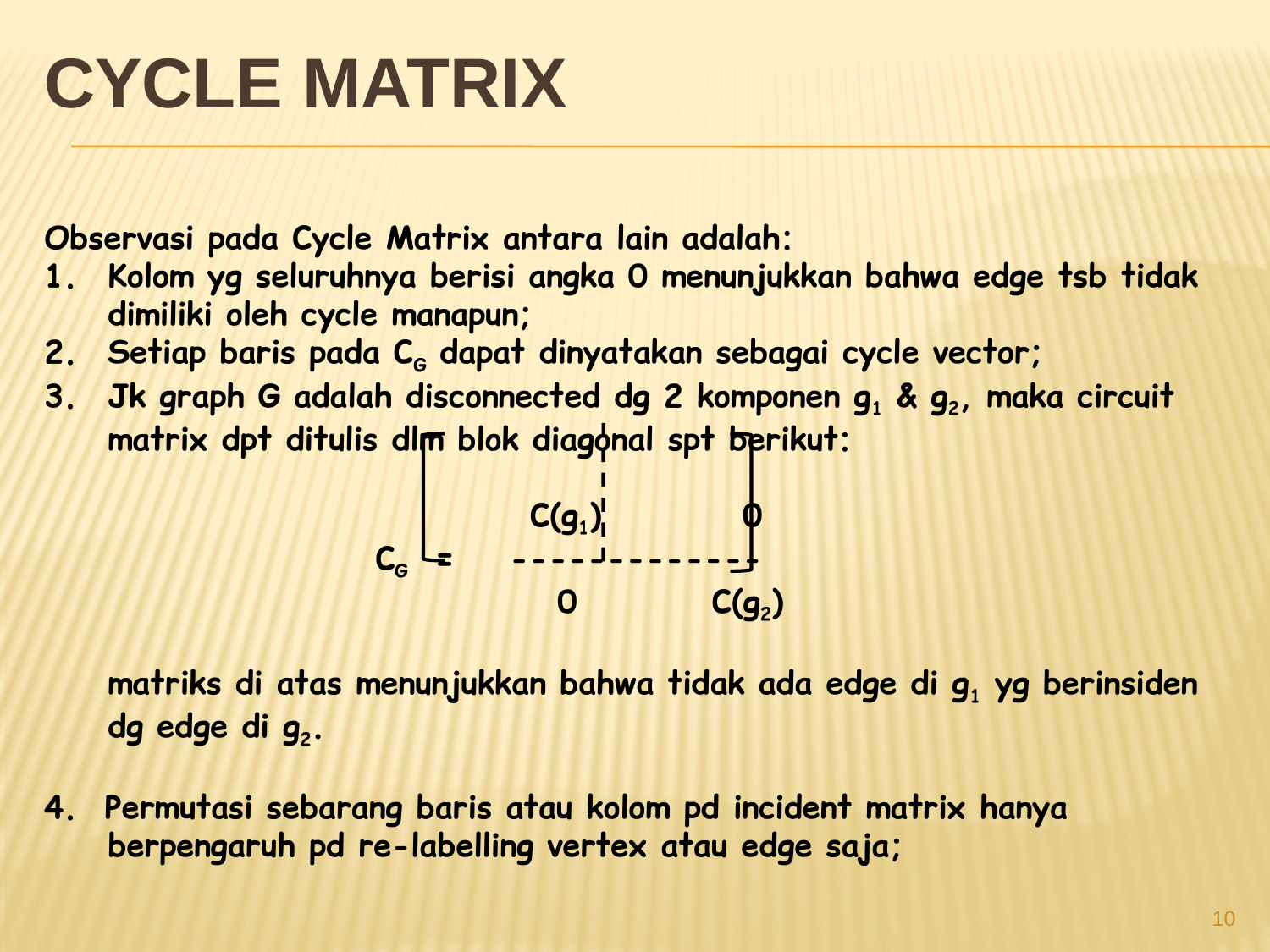

# Cycle matrix
Observasi pada Cycle Matrix antara lain adalah:
Kolom yg seluruhnya berisi angka 0 menunjukkan bahwa edge tsb tidak dimiliki oleh cycle manapun;
Setiap baris pada CG dapat dinyatakan sebagai cycle vector;
Jk graph G adalah disconnected dg 2 komponen g1 & g2, maka circuit matrix dpt ditulis dlm blok diagonal spt berikut:

				   C(g1)		0
			 CG  =    -------------
				     0	       C(g2)

	matriks di atas menunjukkan bahwa tidak ada edge di g1 yg berinsiden dg edge di g2.

4.  Permutasi sebarang baris atau kolom pd incident matrix hanya berpengaruh pd re-labelling vertex atau edge saja;

10